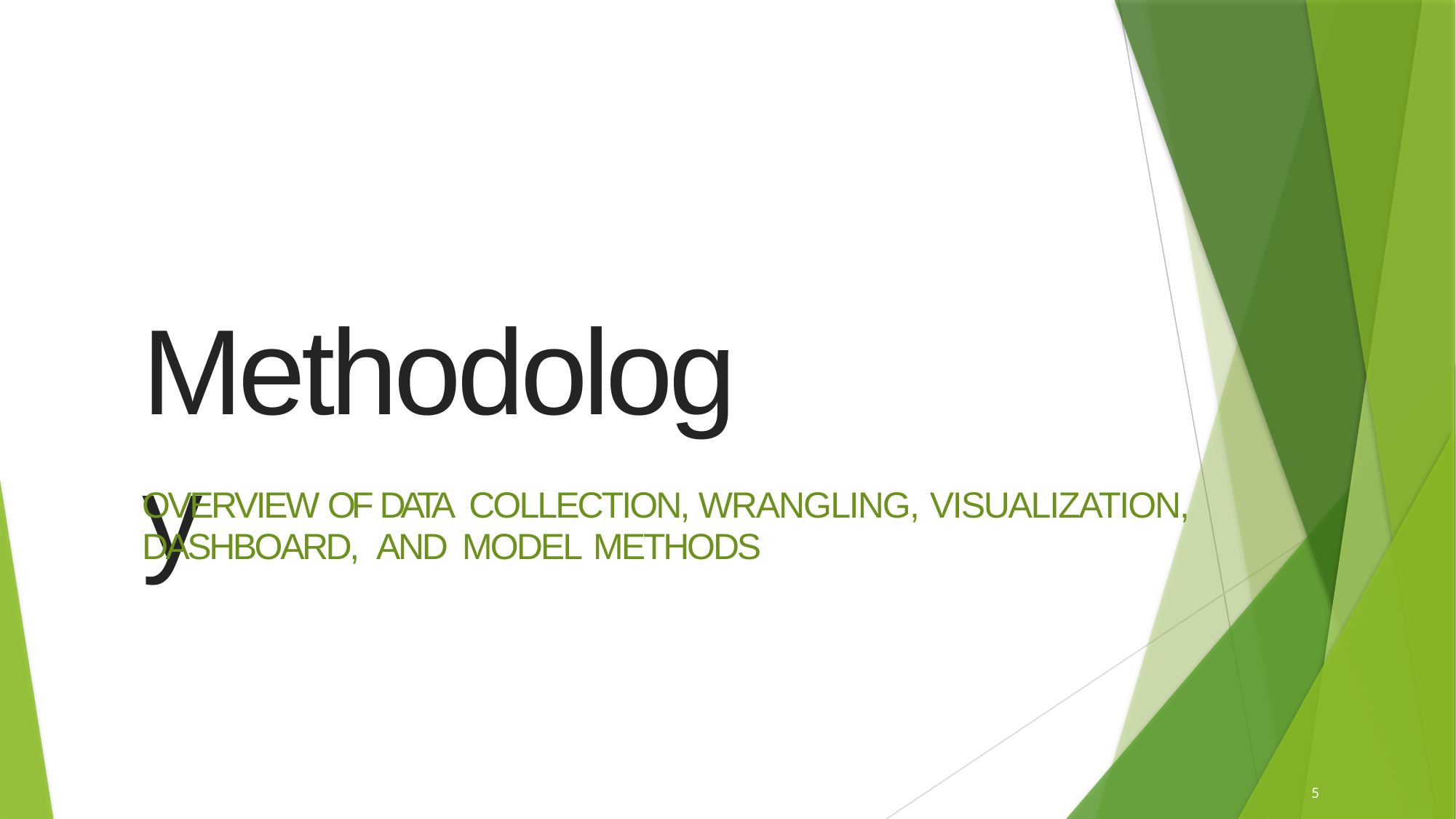

Methodology
OVERVIEW OF DATA  COLLECTION, WRANGLING, VISUALIZATION,
DASHBOARD,	AND	MODEL METHODS
5